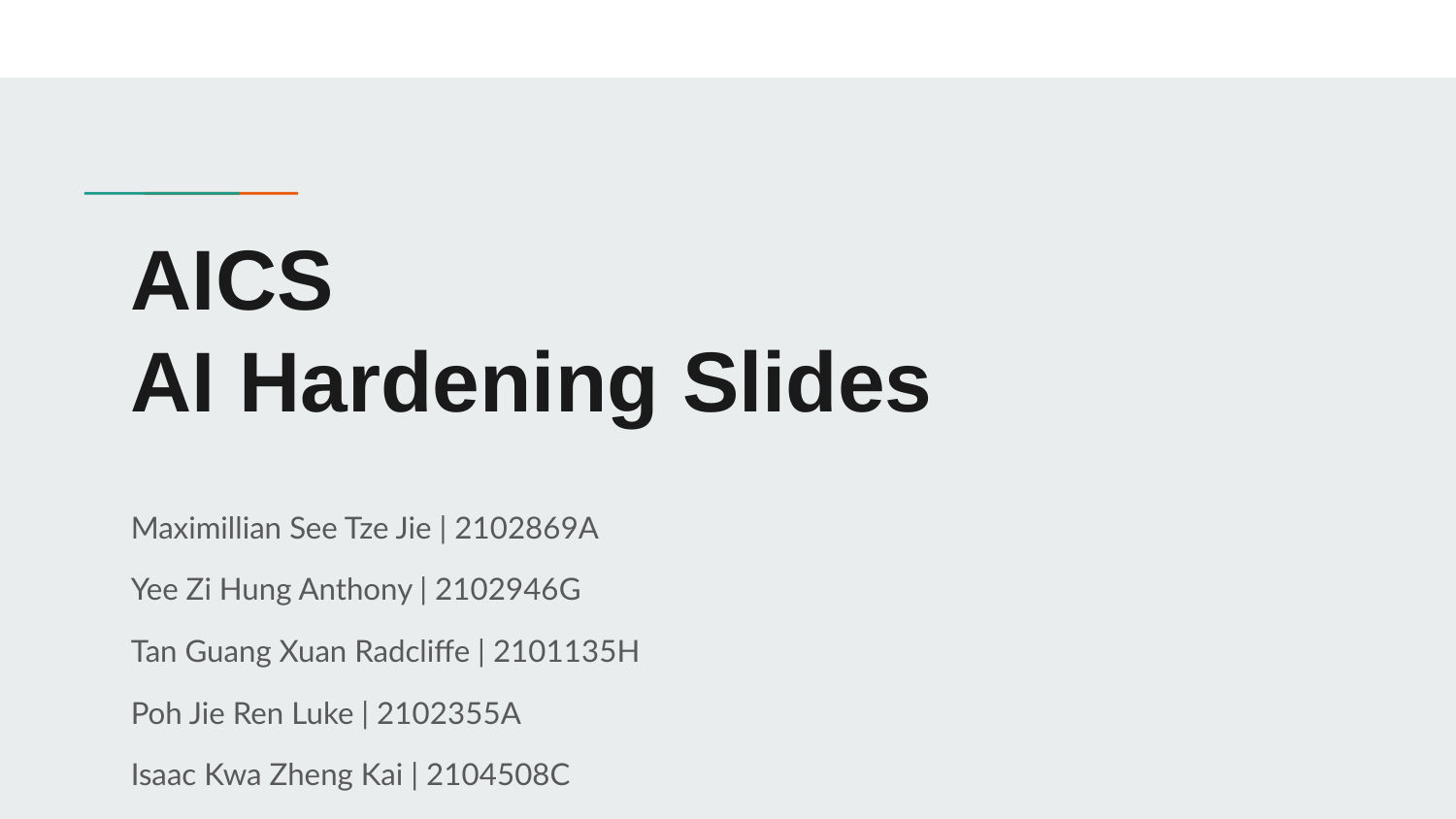

# AICS AI Hardening Slides
Maximillian See Tze Jie | 2102869A
Yee Zi Hung Anthony | 2102946G
Tan Guang Xuan Radcliffe | 2101135H
Poh Jie Ren Luke | 2102355A
Isaac Kwa Zheng Kai | 2104508C